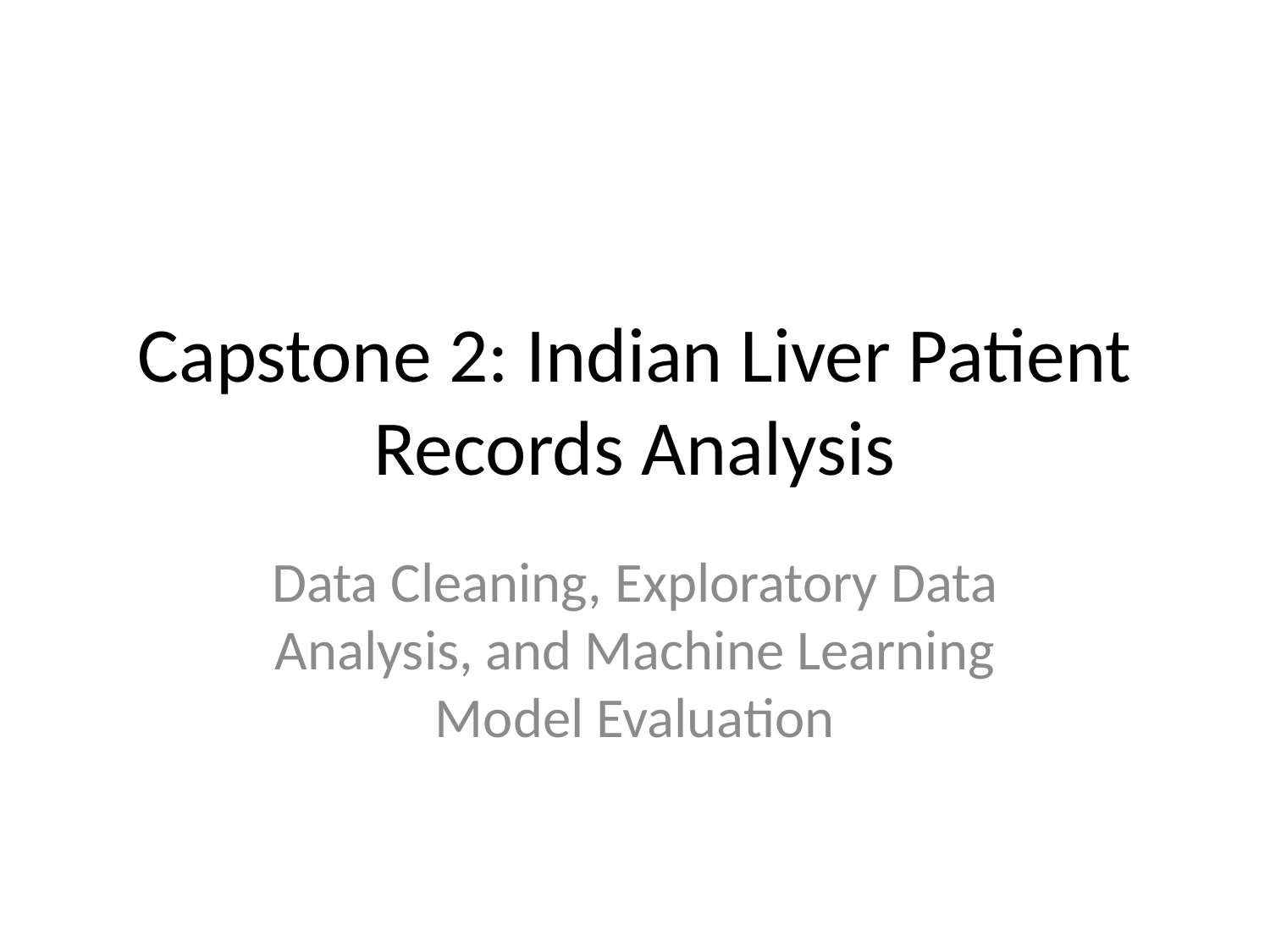

# Capstone 2: Indian Liver Patient Records Analysis
Data Cleaning, Exploratory Data Analysis, and Machine Learning Model Evaluation